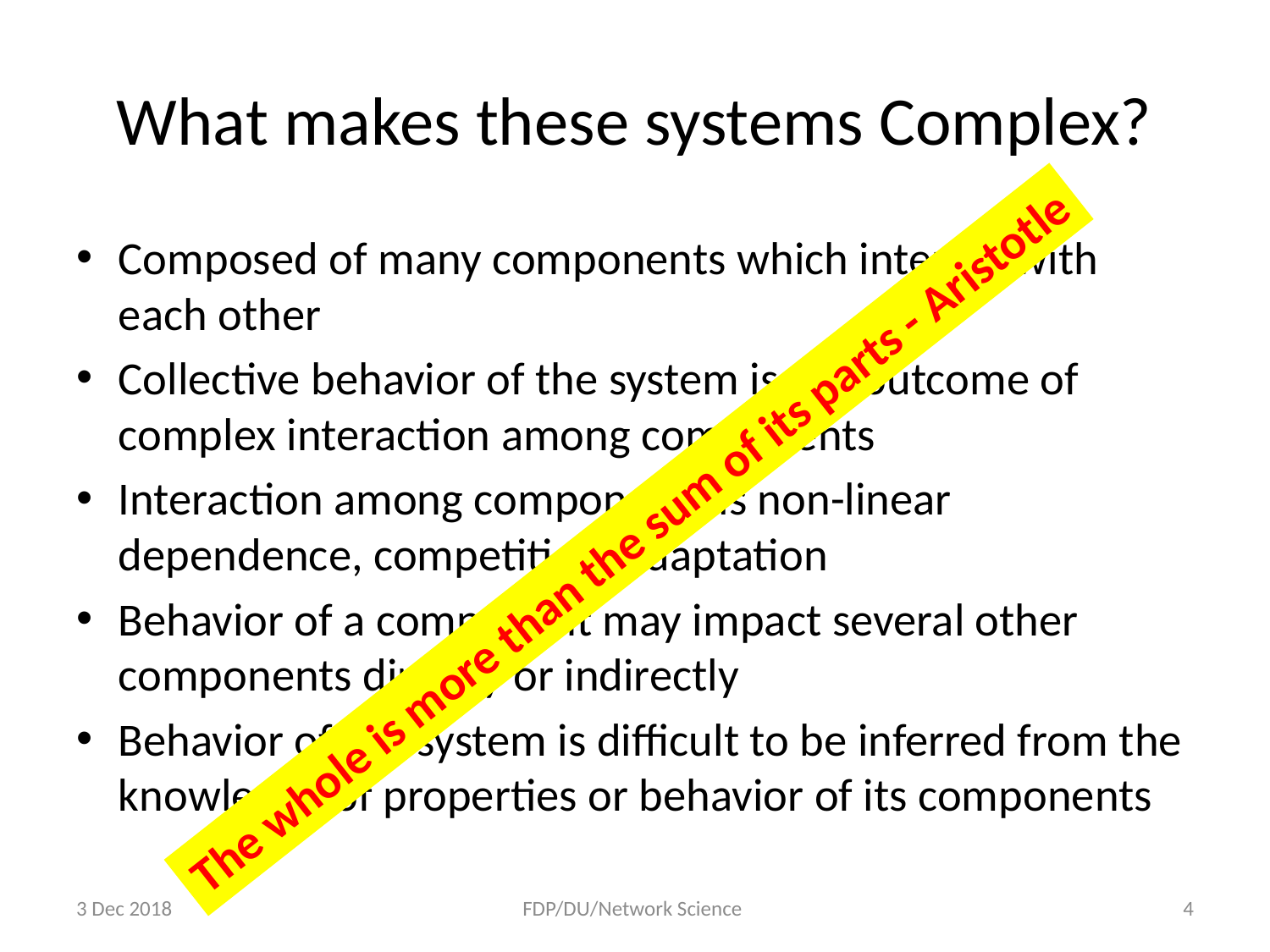

# What makes these systems Complex?
Composed of many components which interact with each other
Collective behavior of the system is the outcome of complex interaction among components
Interaction among components is non-linear dependence, competition, adaptation
Behavior of a component may impact several other components directly or indirectly
Behavior of the system is difficult to be inferred from the knowledge of properties or behavior of its components
The whole is more than the sum of its parts - Aristotle
3 Dec 2018
FDP/DU/Network Science
4